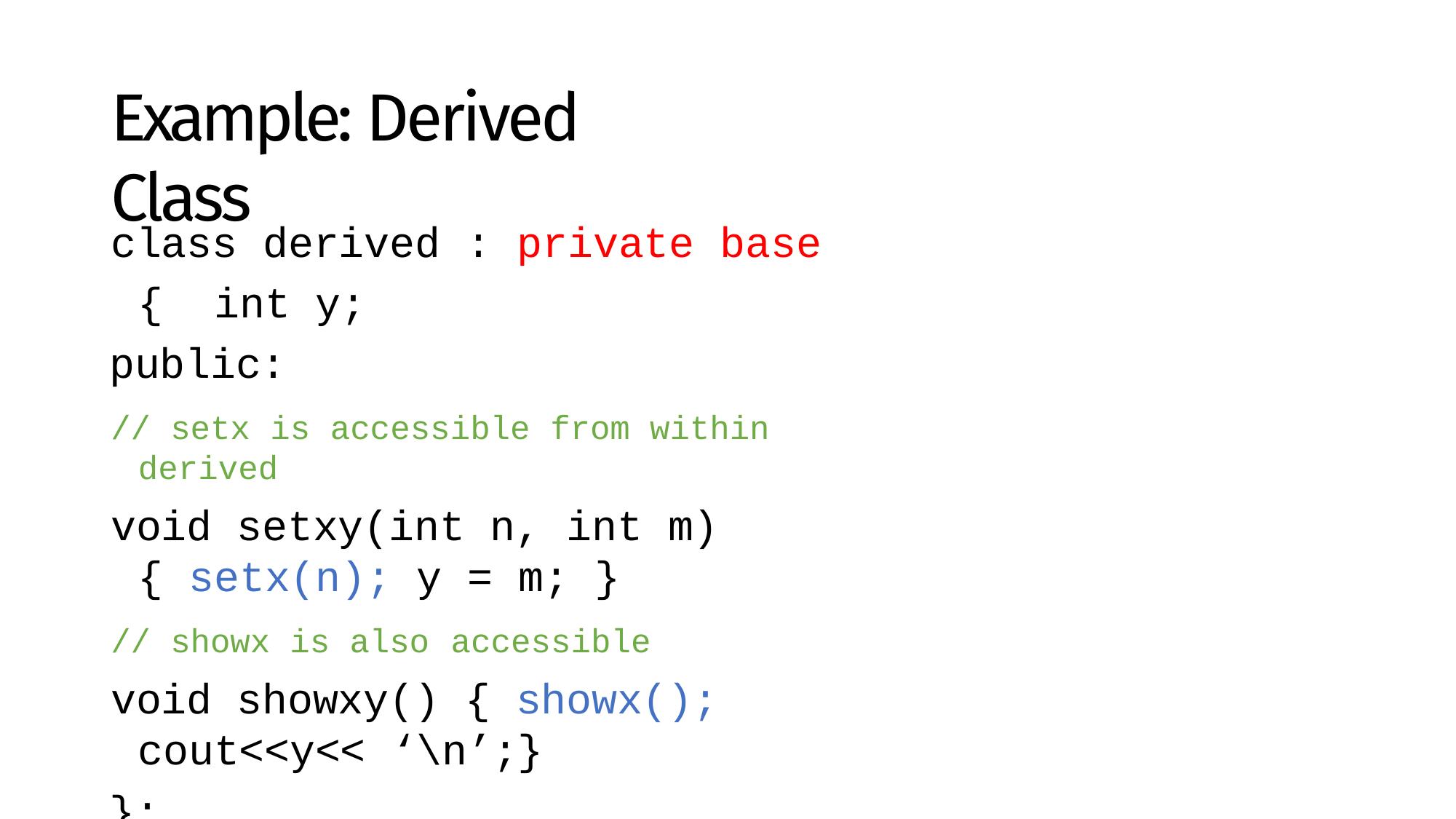

# Example: Derived Class
class derived : private base {  int y;
public:
// setx is accessible from within derived
void setxy(int n, int m) { setx(n); y = m; }
// showx is also accessible
void showxy() { showx(); cout<<y<< ‘\n’;}
};